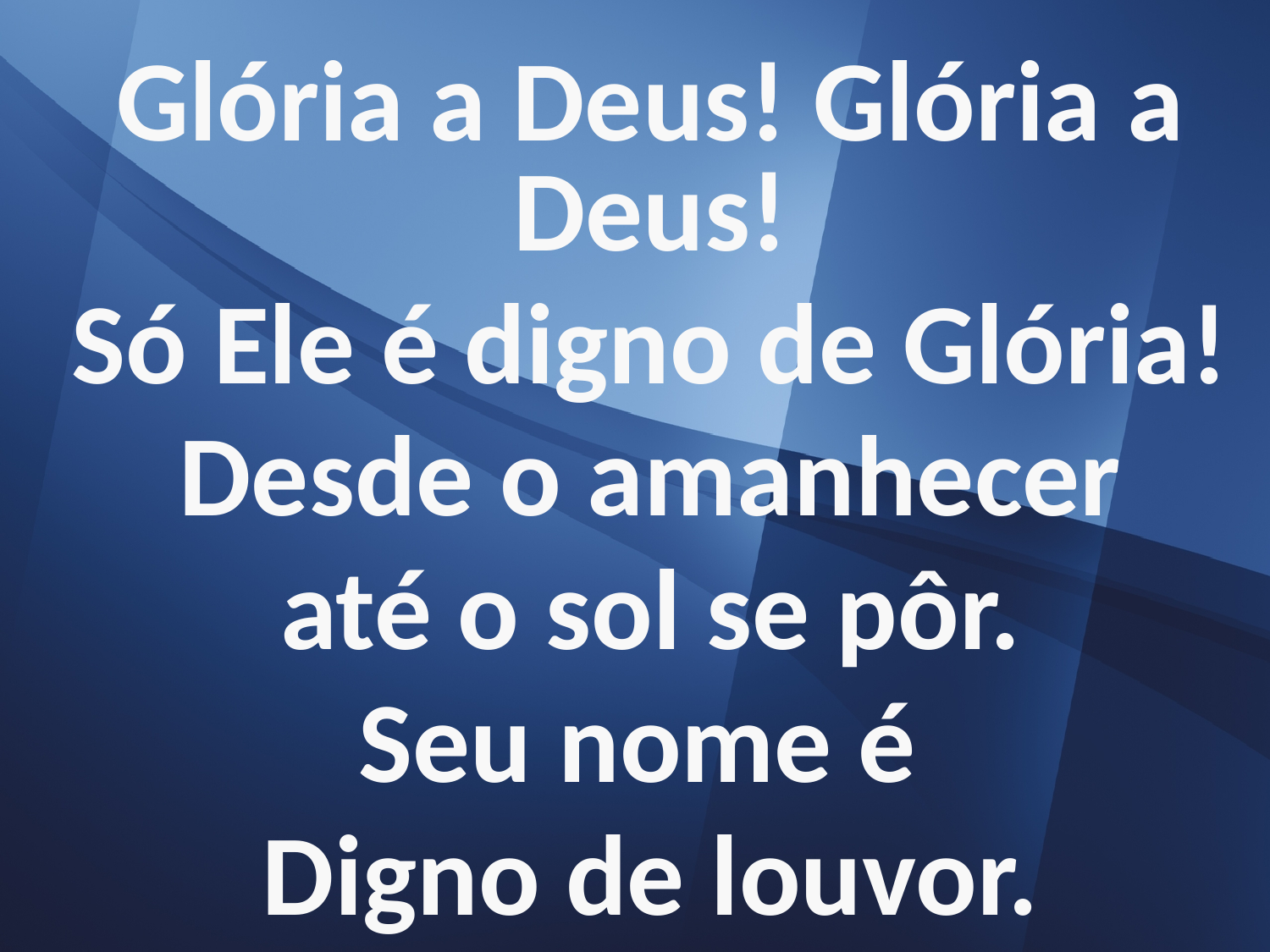

Glória a Deus! Glória a Deus!
Só Ele é digno de Glória!
Desde o amanhecer
até o sol se pôr.
Seu nome é
Digno de louvor.